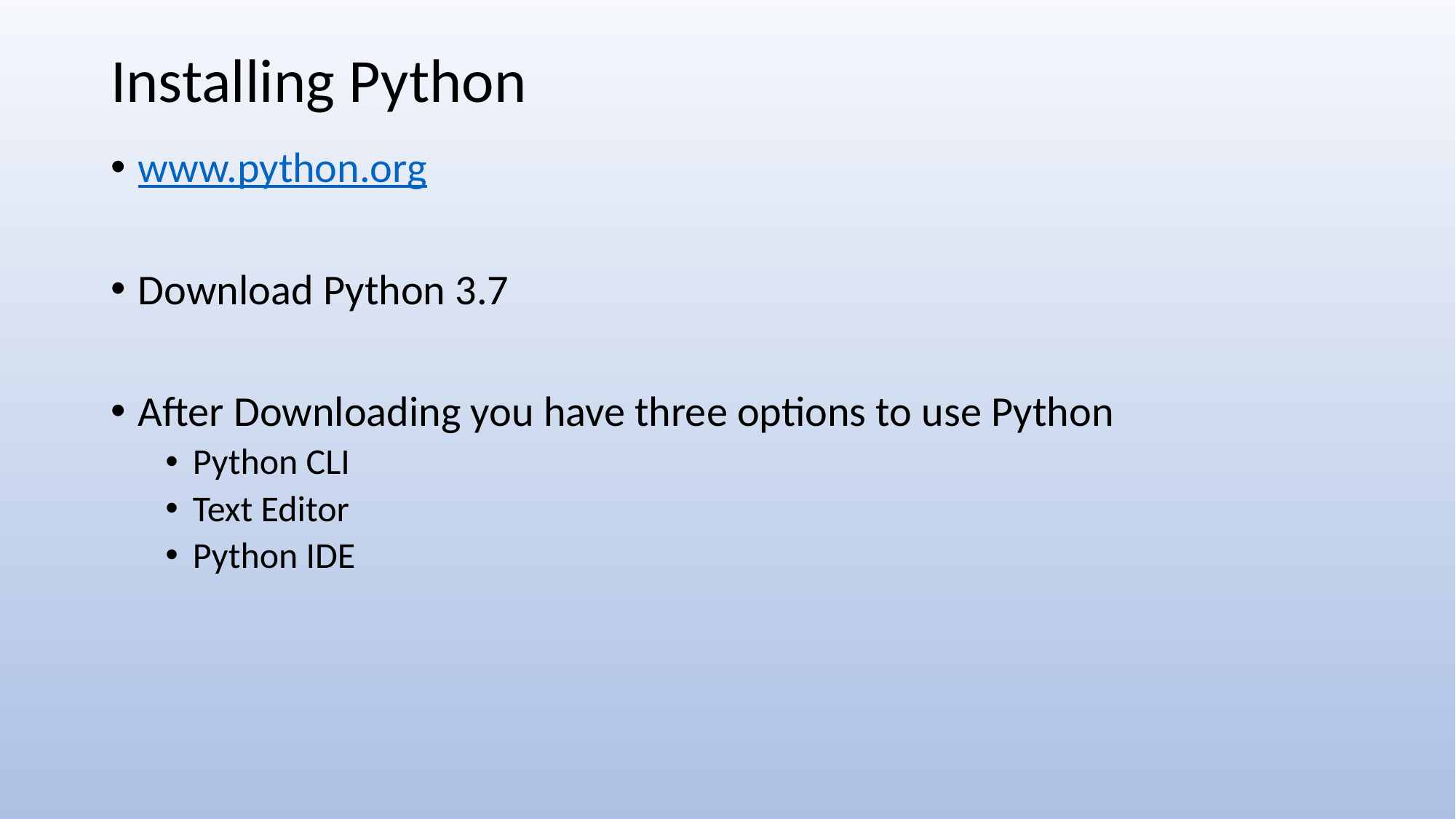

# Installing Python
www.python.org

Download Python 3.7

After Downloading you have three options to use Python
Python CLI
Text Editor
Python IDE